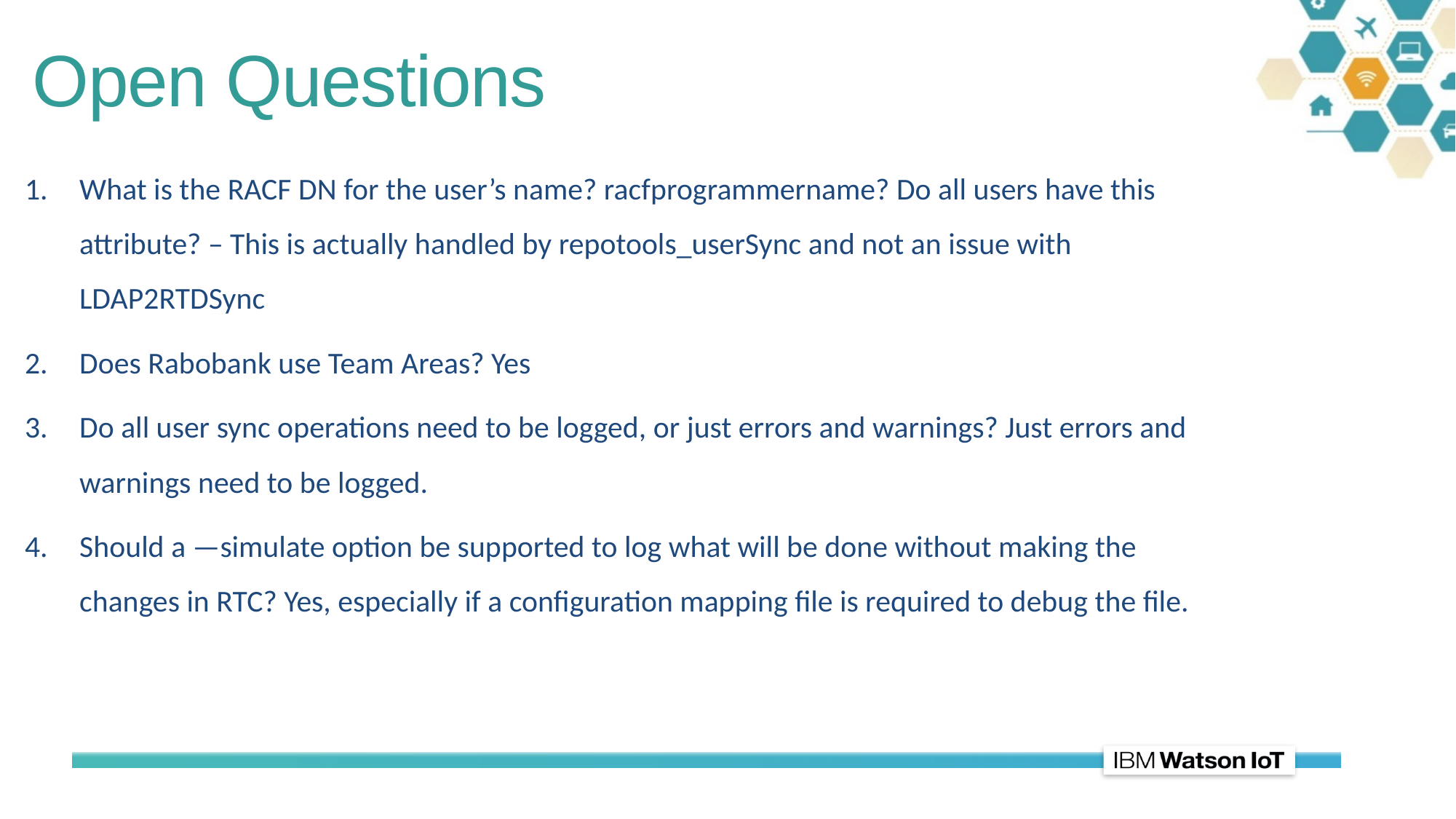

# Open Questions
What is the RACF DN for the user’s name? racfprogrammername? Do all users have this attribute? – This is actually handled by repotools_userSync and not an issue with LDAP2RTDSync
Does Rabobank use Team Areas? Yes
Do all user sync operations need to be logged, or just errors and warnings? Just errors and warnings need to be logged.
Should a —simulate option be supported to log what will be done without making the changes in RTC? Yes, especially if a configuration mapping file is required to debug the file.